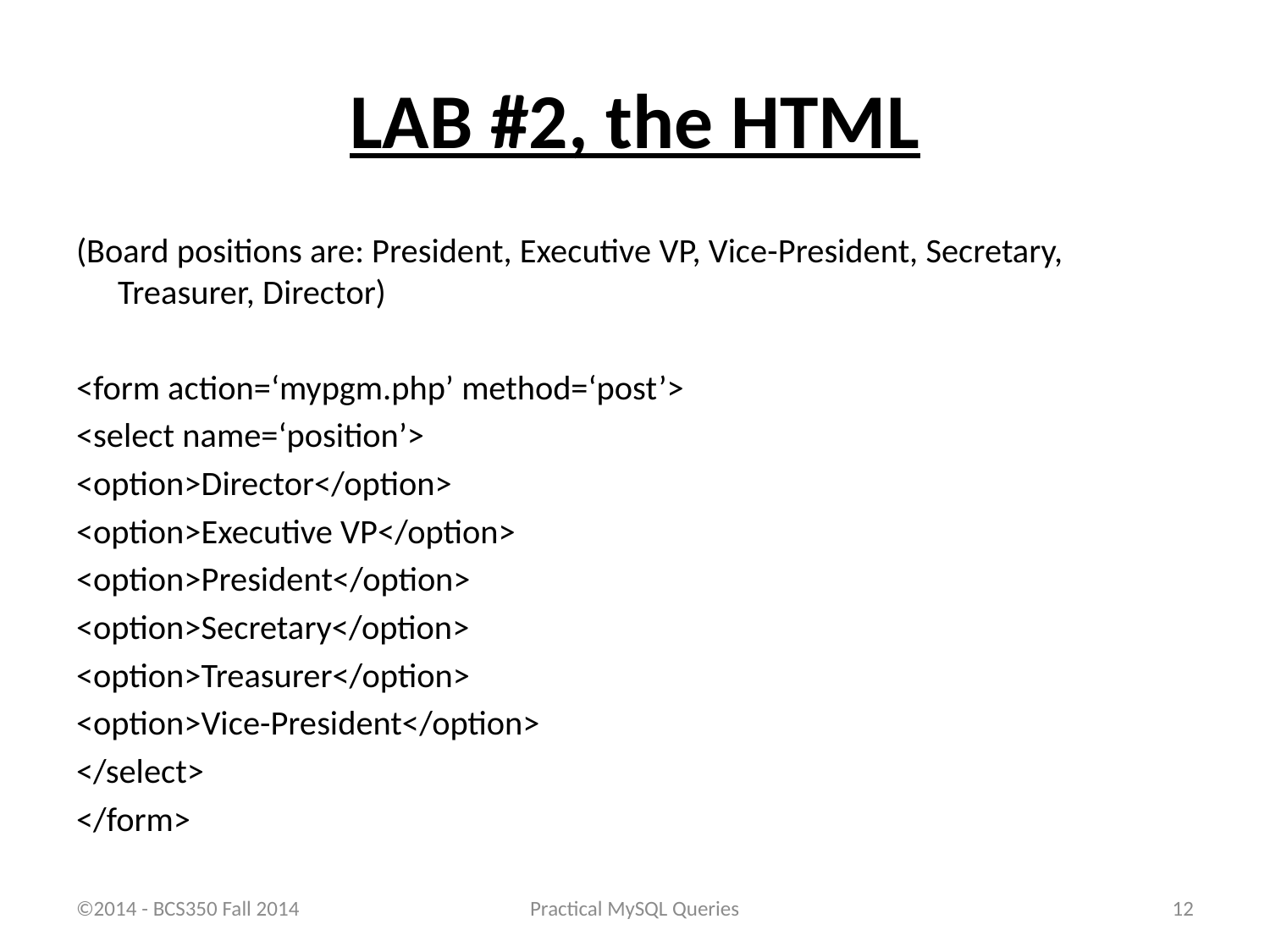

# LAB #2, the HTML
(Board positions are: President, Executive VP, Vice-President, Secretary, Treasurer, Director)

<form action=‘mypgm.php’ method=‘post’>
<select name=‘position’>
<option>Director</option>
<option>Executive VP</option>
<option>President</option>
<option>Secretary</option>
<option>Treasurer</option>
<option>Vice-President</option>
</select>
</form>

©2014 - BCS350 Fall 2014
Practical MySQL Queries
12